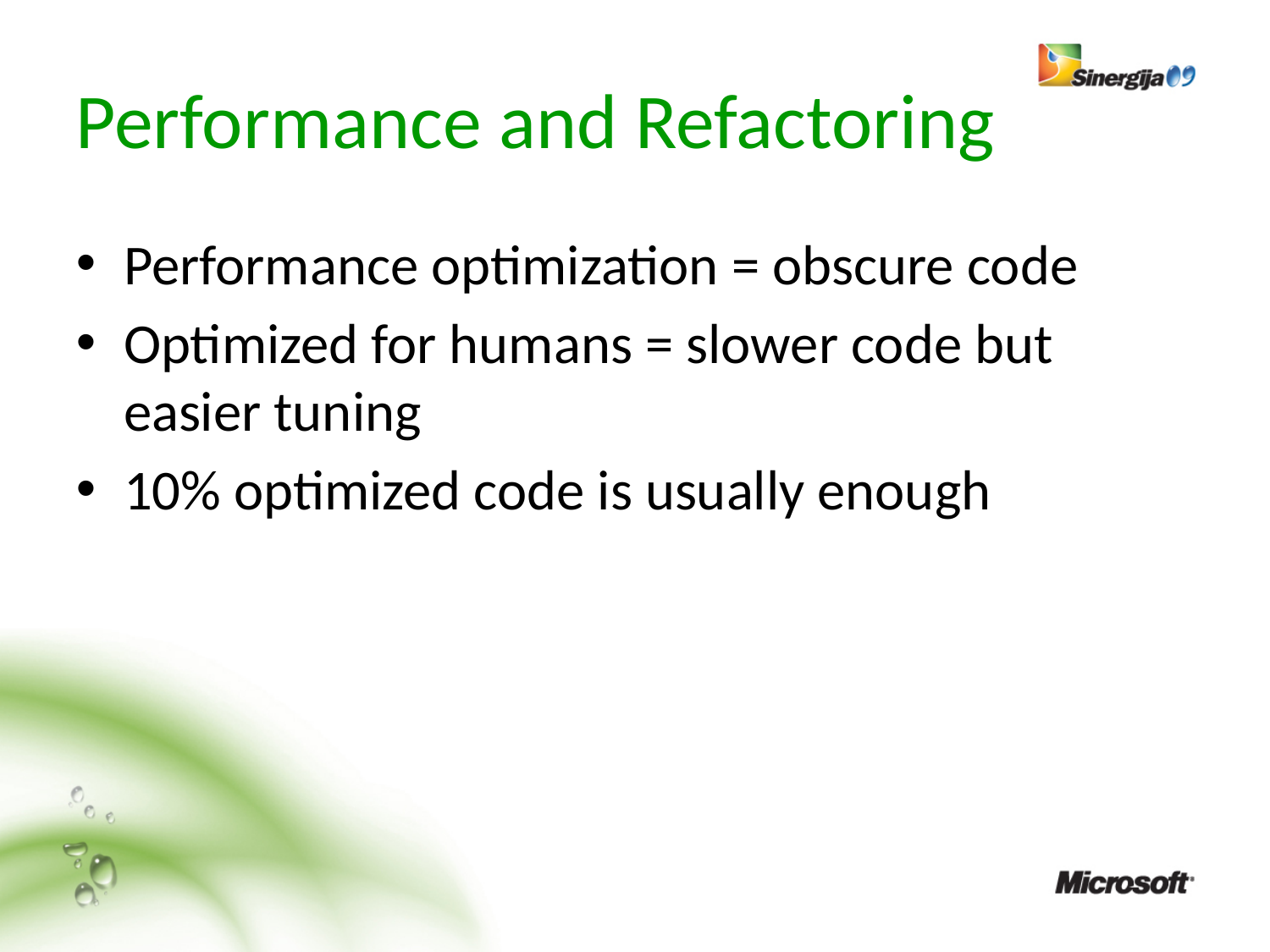

# Performance and Refactoring
Performance optimization = obscure code
Optimized for humans = slower code but easier tuning
10% optimized code is usually enough